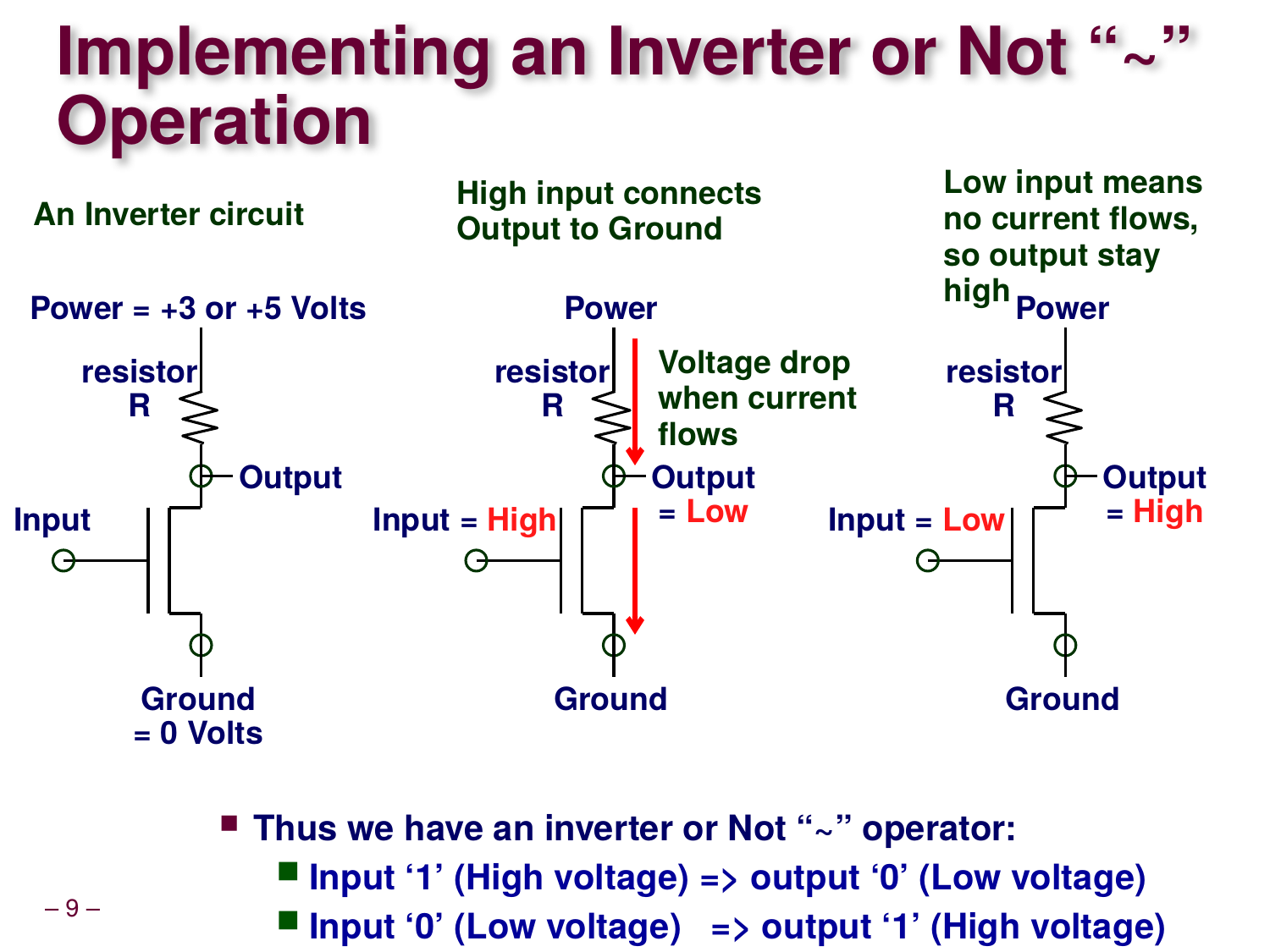

# Implementing an Inverter or Not “~” Operation
Low input means no current flows, so output stay high
High input connects Output to Ground
An Inverter circuit
Power = +3 or +5 Volts
resistor
R

Output

Input
Ground
= 0 Volts
Power
resistor
R

Output
= Low

Input = High
Ground
Power
resistor
R

Output
= High

Input = Low
Ground
Voltage drop when current flows
Thus we have an inverter or Not “~” operator:
Input ‘1’ (High voltage) => output ‘0’ (Low voltage)
Input ‘0’ (Low voltage)   => output ‘1’ (High voltage)